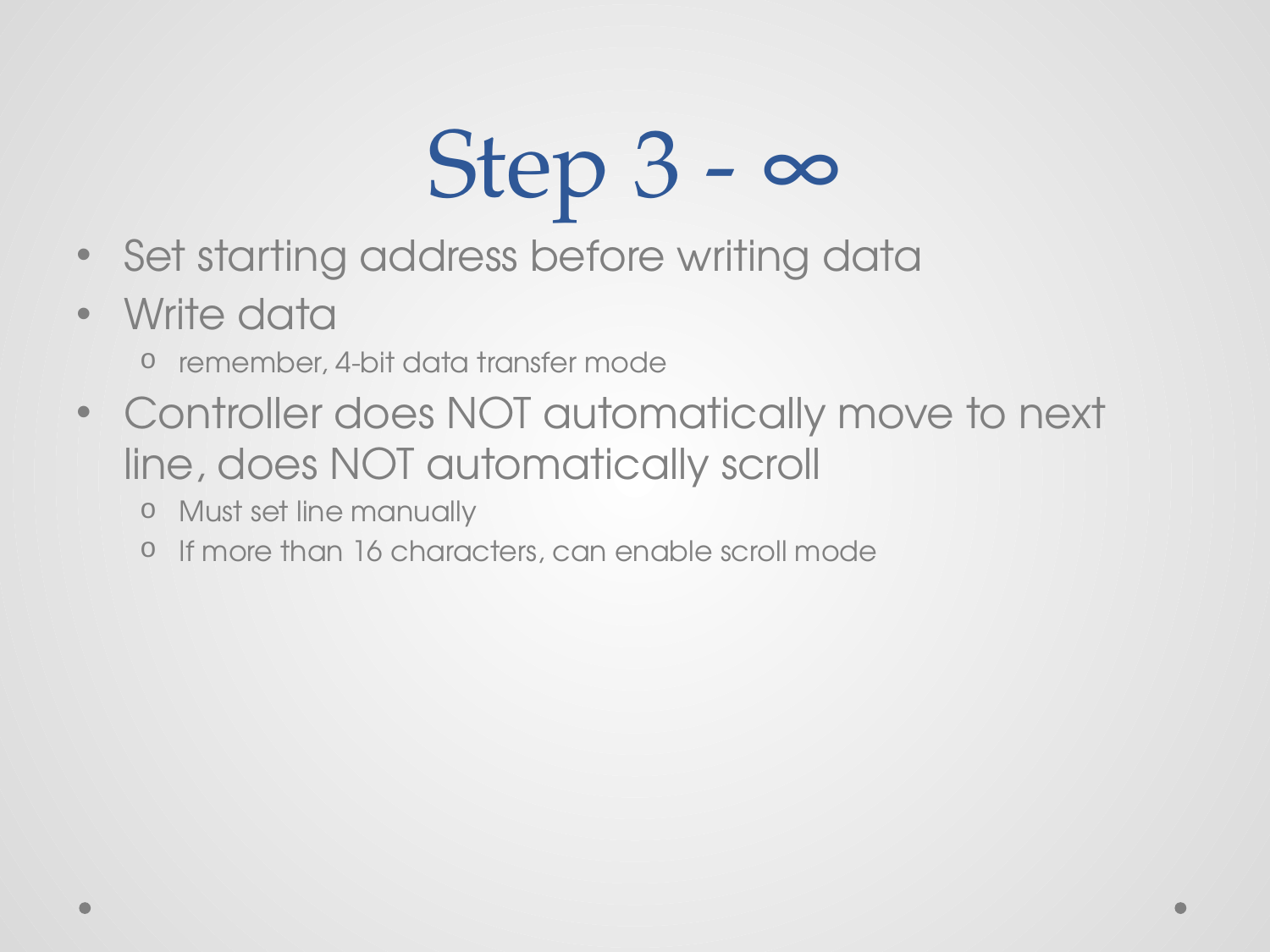

# Step 3 - ∞
Set starting address before writing data
Write data
remember, 4-bit data transfer mode
Controller does NOT automatically move to next line, does NOT automatically scroll
Must set line manually
If more than 16 characters, can enable scroll mode